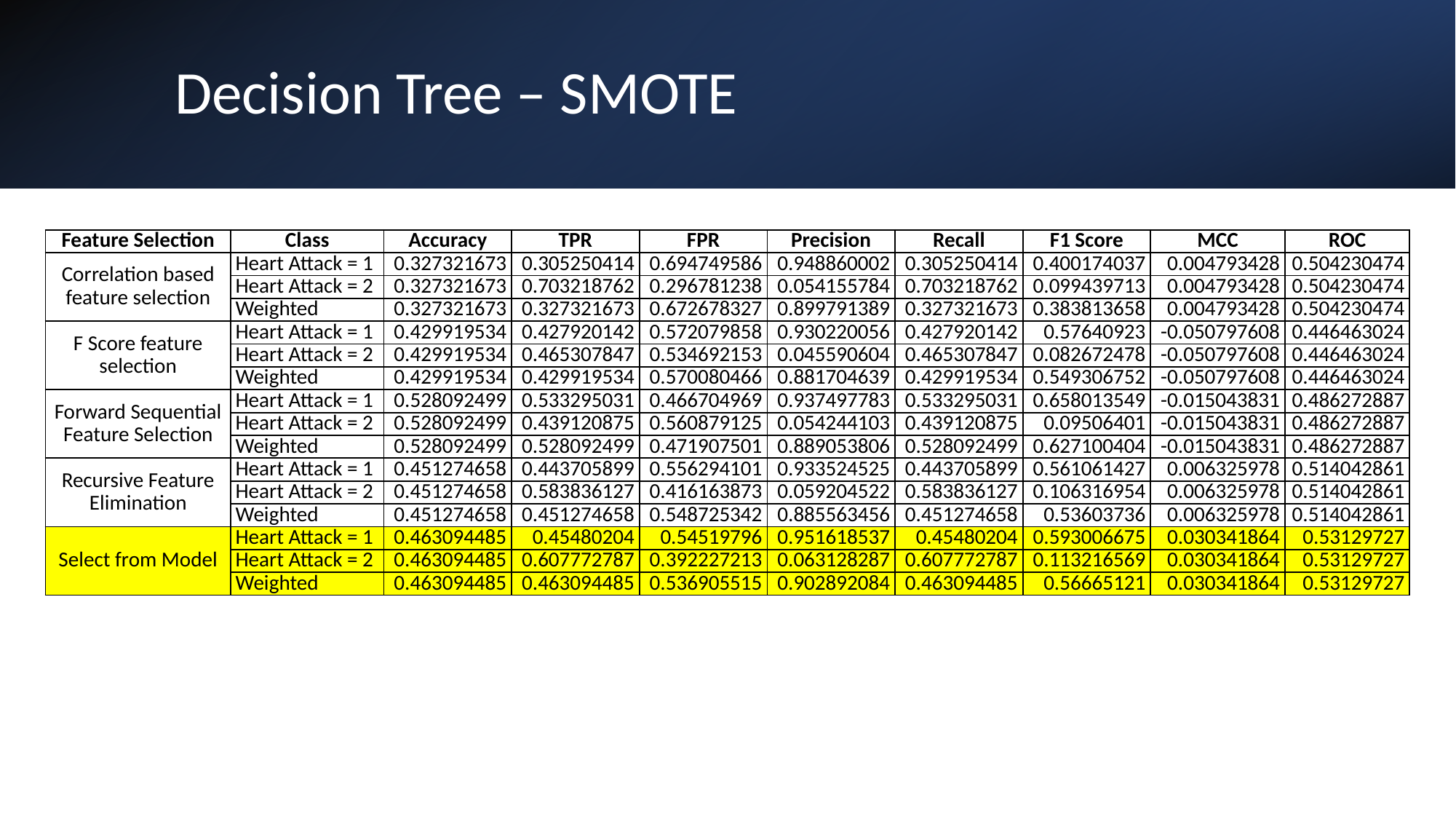

# Decision Tree – SMOTE
| Feature Selection | Class | Accuracy | TPR | FPR | Precision | Recall | F1 Score | MCC | ROC |
| --- | --- | --- | --- | --- | --- | --- | --- | --- | --- |
| Correlation based feature selection | Heart Attack = 1 | 0.327321673 | 0.305250414 | 0.694749586 | 0.948860002 | 0.305250414 | 0.400174037 | 0.004793428 | 0.504230474 |
|  | Heart Attack = 2 | 0.327321673 | 0.703218762 | 0.296781238 | 0.054155784 | 0.703218762 | 0.099439713 | 0.004793428 | 0.504230474 |
|  | Weighted | 0.327321673 | 0.327321673 | 0.672678327 | 0.899791389 | 0.327321673 | 0.383813658 | 0.004793428 | 0.504230474 |
| F Score feature selection | Heart Attack = 1 | 0.429919534 | 0.427920142 | 0.572079858 | 0.930220056 | 0.427920142 | 0.57640923 | -0.050797608 | 0.446463024 |
|  | Heart Attack = 2 | 0.429919534 | 0.465307847 | 0.534692153 | 0.045590604 | 0.465307847 | 0.082672478 | -0.050797608 | 0.446463024 |
|  | Weighted | 0.429919534 | 0.429919534 | 0.570080466 | 0.881704639 | 0.429919534 | 0.549306752 | -0.050797608 | 0.446463024 |
| Forward Sequential Feature Selection | Heart Attack = 1 | 0.528092499 | 0.533295031 | 0.466704969 | 0.937497783 | 0.533295031 | 0.658013549 | -0.015043831 | 0.486272887 |
|  | Heart Attack = 2 | 0.528092499 | 0.439120875 | 0.560879125 | 0.054244103 | 0.439120875 | 0.09506401 | -0.015043831 | 0.486272887 |
|  | Weighted | 0.528092499 | 0.528092499 | 0.471907501 | 0.889053806 | 0.528092499 | 0.627100404 | -0.015043831 | 0.486272887 |
| Recursive Feature Elimination | Heart Attack = 1 | 0.451274658 | 0.443705899 | 0.556294101 | 0.933524525 | 0.443705899 | 0.561061427 | 0.006325978 | 0.514042861 |
|  | Heart Attack = 2 | 0.451274658 | 0.583836127 | 0.416163873 | 0.059204522 | 0.583836127 | 0.106316954 | 0.006325978 | 0.514042861 |
|  | Weighted | 0.451274658 | 0.451274658 | 0.548725342 | 0.885563456 | 0.451274658 | 0.53603736 | 0.006325978 | 0.514042861 |
| Select from Model | Heart Attack = 1 | 0.463094485 | 0.45480204 | 0.54519796 | 0.951618537 | 0.45480204 | 0.593006675 | 0.030341864 | 0.53129727 |
|  | Heart Attack = 2 | 0.463094485 | 0.607772787 | 0.392227213 | 0.063128287 | 0.607772787 | 0.113216569 | 0.030341864 | 0.53129727 |
|  | Weighted | 0.463094485 | 0.463094485 | 0.536905515 | 0.902892084 | 0.463094485 | 0.56665121 | 0.030341864 | 0.53129727 |